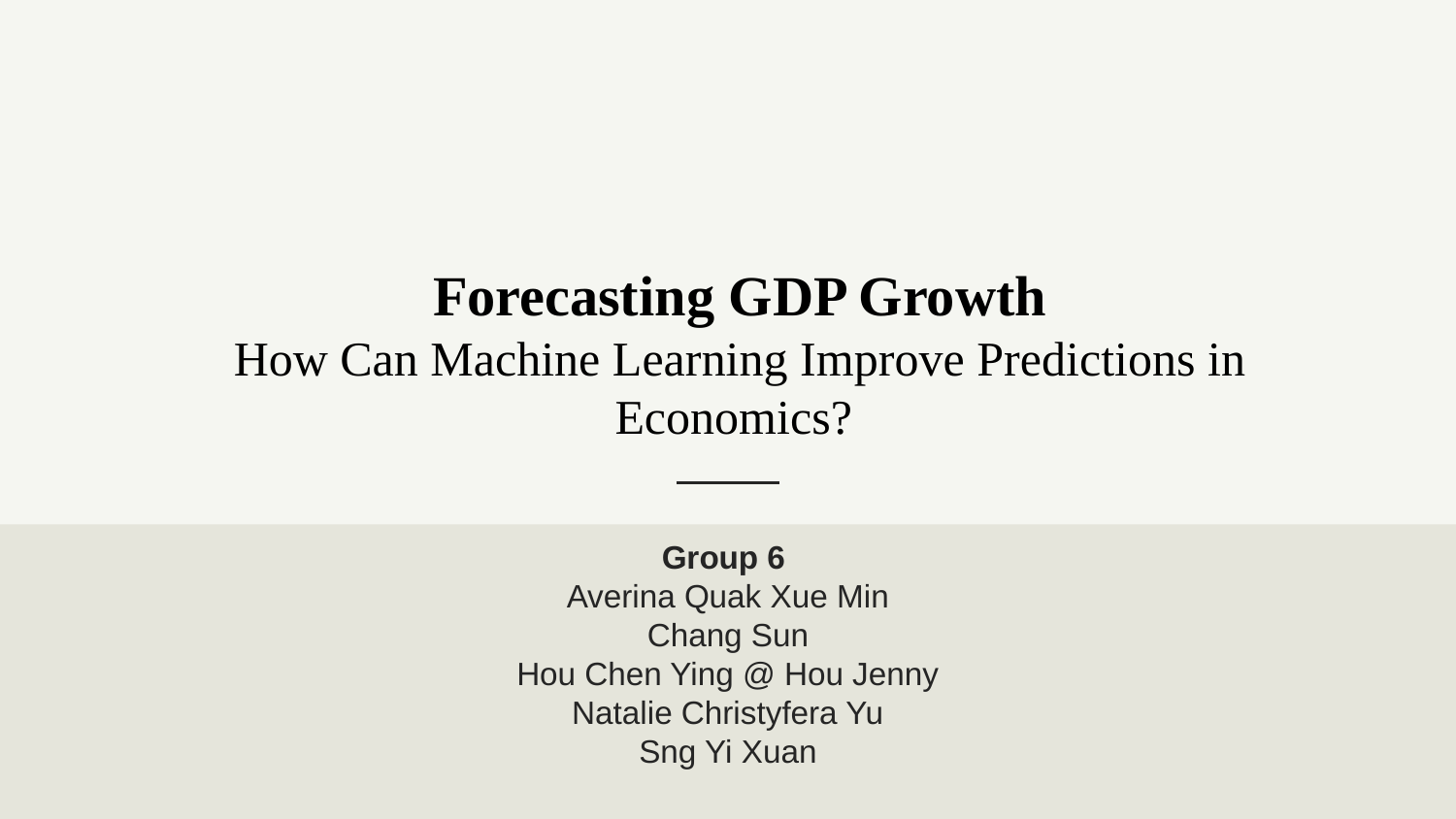

# Forecasting GDP Growth How Can Machine Learning Improve Predictions in Economics?
Group 6
Averina Quak Xue Min
Chang Sun
Hou Chen Ying @ Hou Jenny
Natalie Christyfera Yu
Sng Yi Xuan